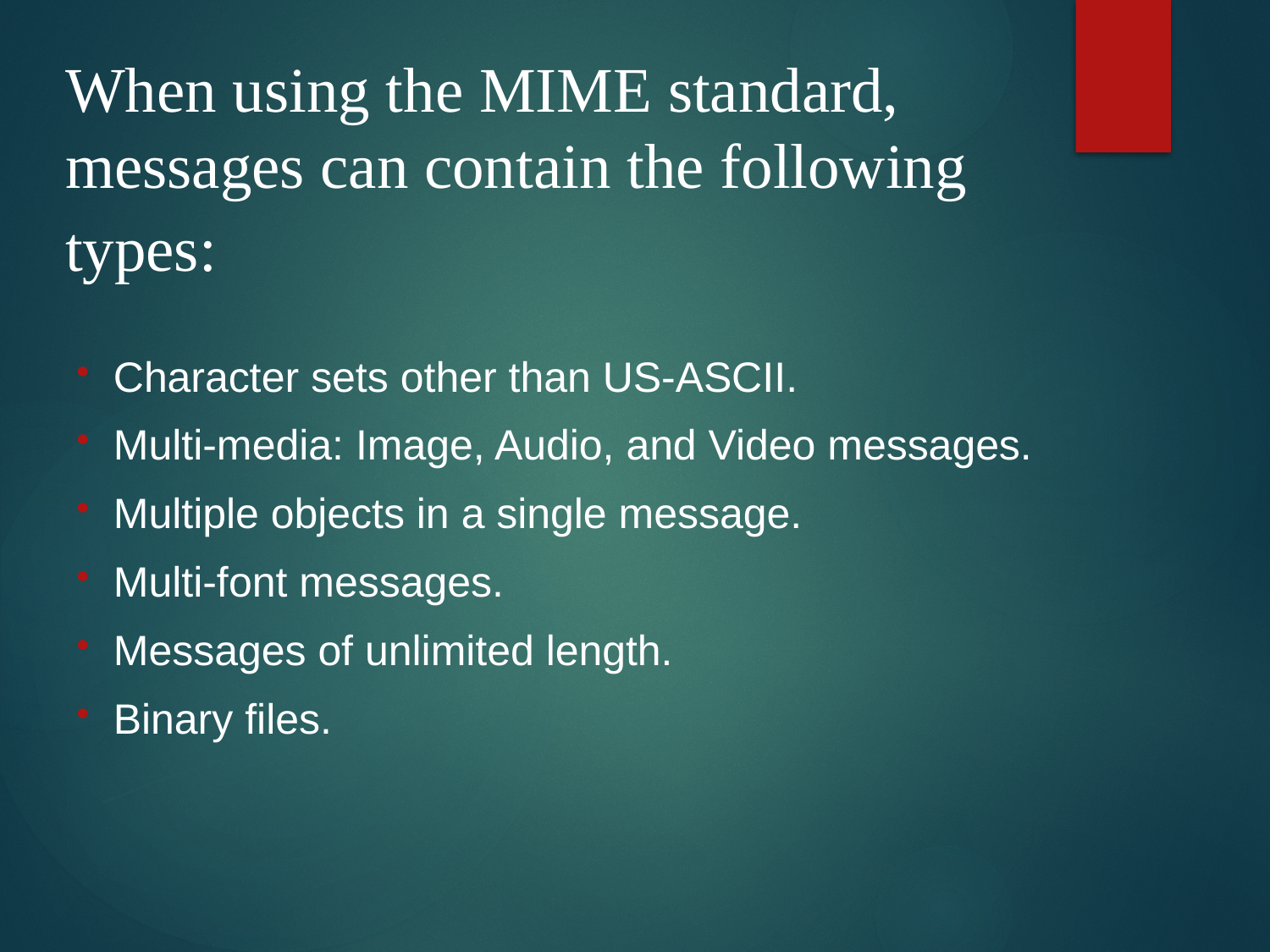

When using the MIME standard, messages can contain the following types:

Character sets other than US-ASCII.
Multi-media: Image, Audio, and Video messages.
Multiple objects in a single message.
Multi-font messages.
Messages of unlimited length.
Binary files.